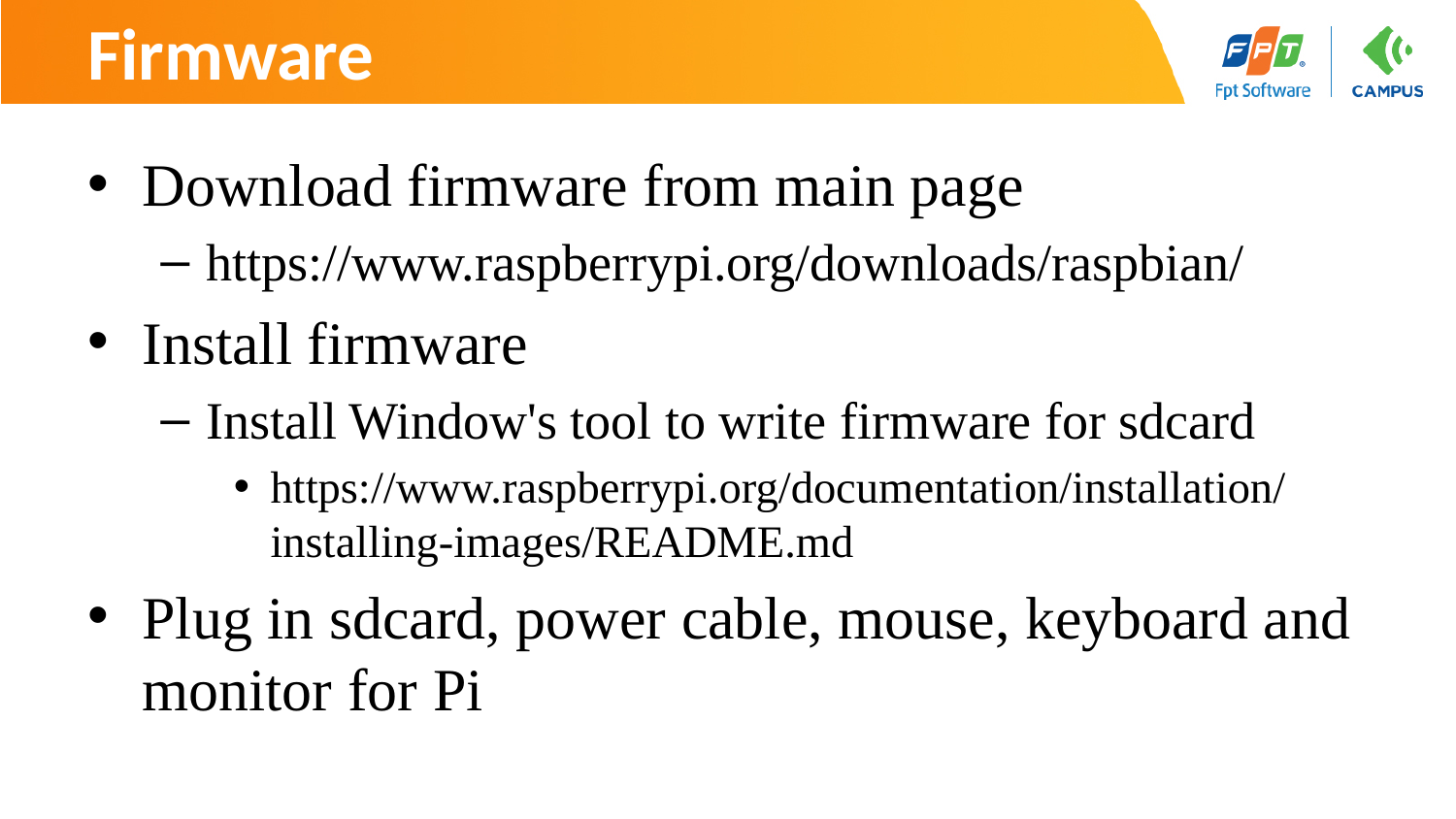

# Firmware
Download firmware from main page
https://www.raspberrypi.org/downloads/raspbian/
Install firmware
Install Window's tool to write firmware for sdcard
https://www.raspberrypi.org/documentation/installation/installing-images/README.md
Plug in sdcard, power cable, mouse, keyboard and monitor for Pi